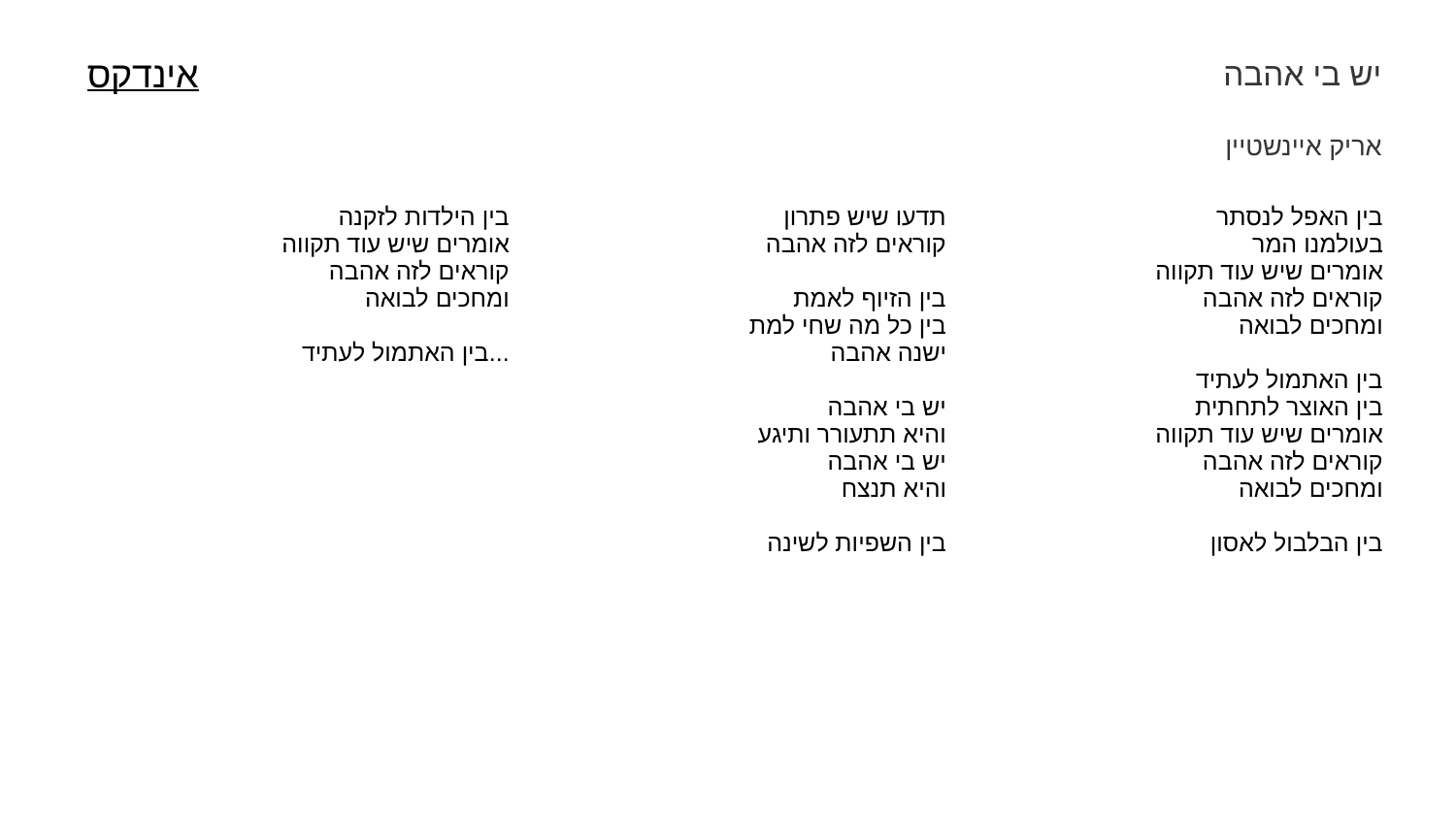

יש בי אהבה
אינדקס
אריק איינשטיין
| בין הילדות לזקנה אומרים שיש עוד תקווה קוראים לזה אהבה ומחכים לבואה בין האתמול לעתיד... | תדעו שיש פתרון קוראים לזה אהבה בין הזיוף לאמת בין כל מה שחי למת ישנה אהבה יש בי אהבה והיא תתעורר ותיגע יש בי אהבה והיא תנצח בין השפיות לשינה | בין האפל לנסתר בעולמנו המר אומרים שיש עוד תקווה קוראים לזה אהבה ומחכים לבואה בין האתמול לעתיד בין האוצר לתחתית אומרים שיש עוד תקווה קוראים לזה אהבה ומחכים לבואה בין הבלבול לאסון |
| --- | --- | --- |